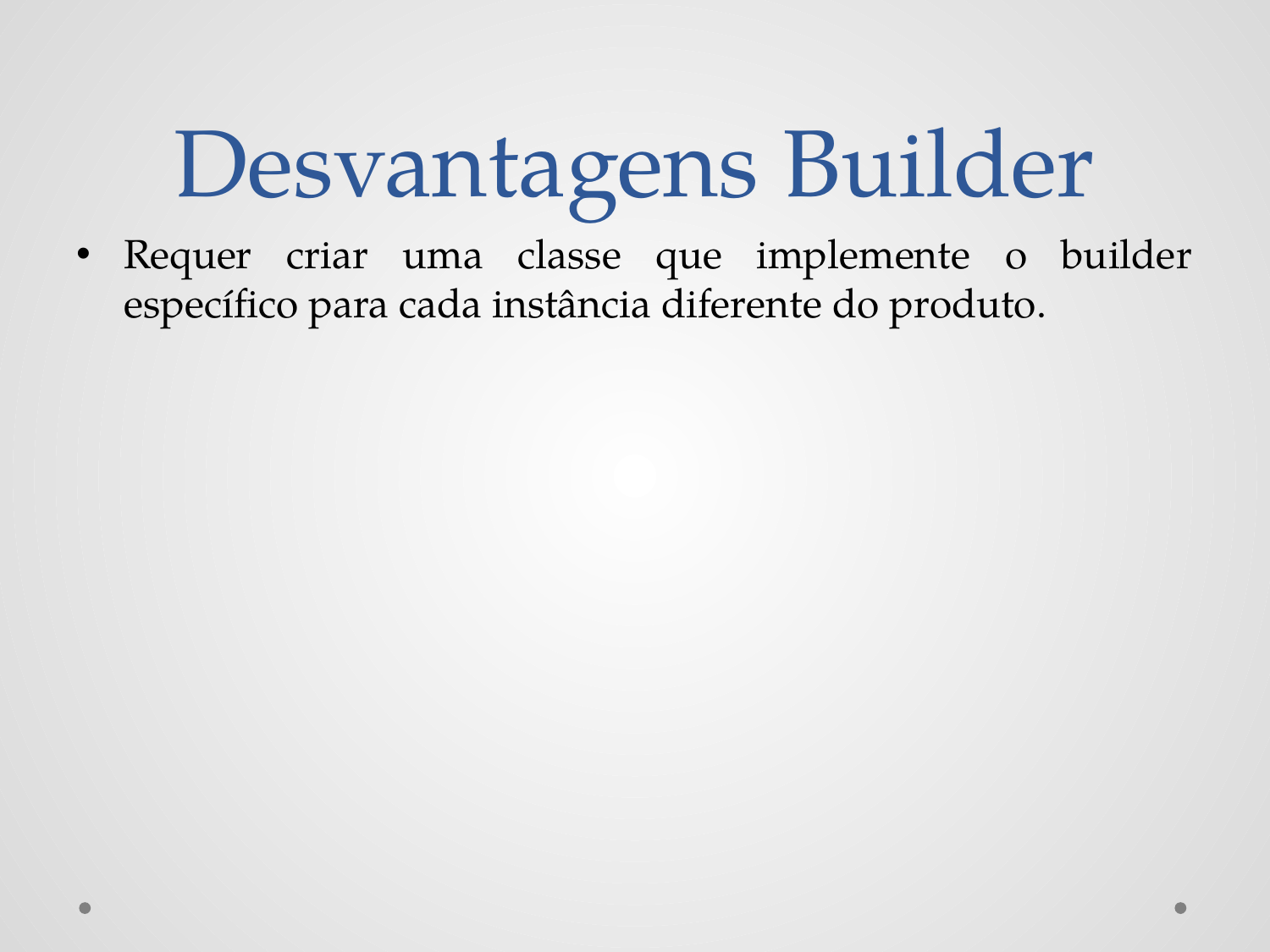

# Desvantagens Builder
Requer criar uma classe que implemente o builder específico para cada instância diferente do produto.